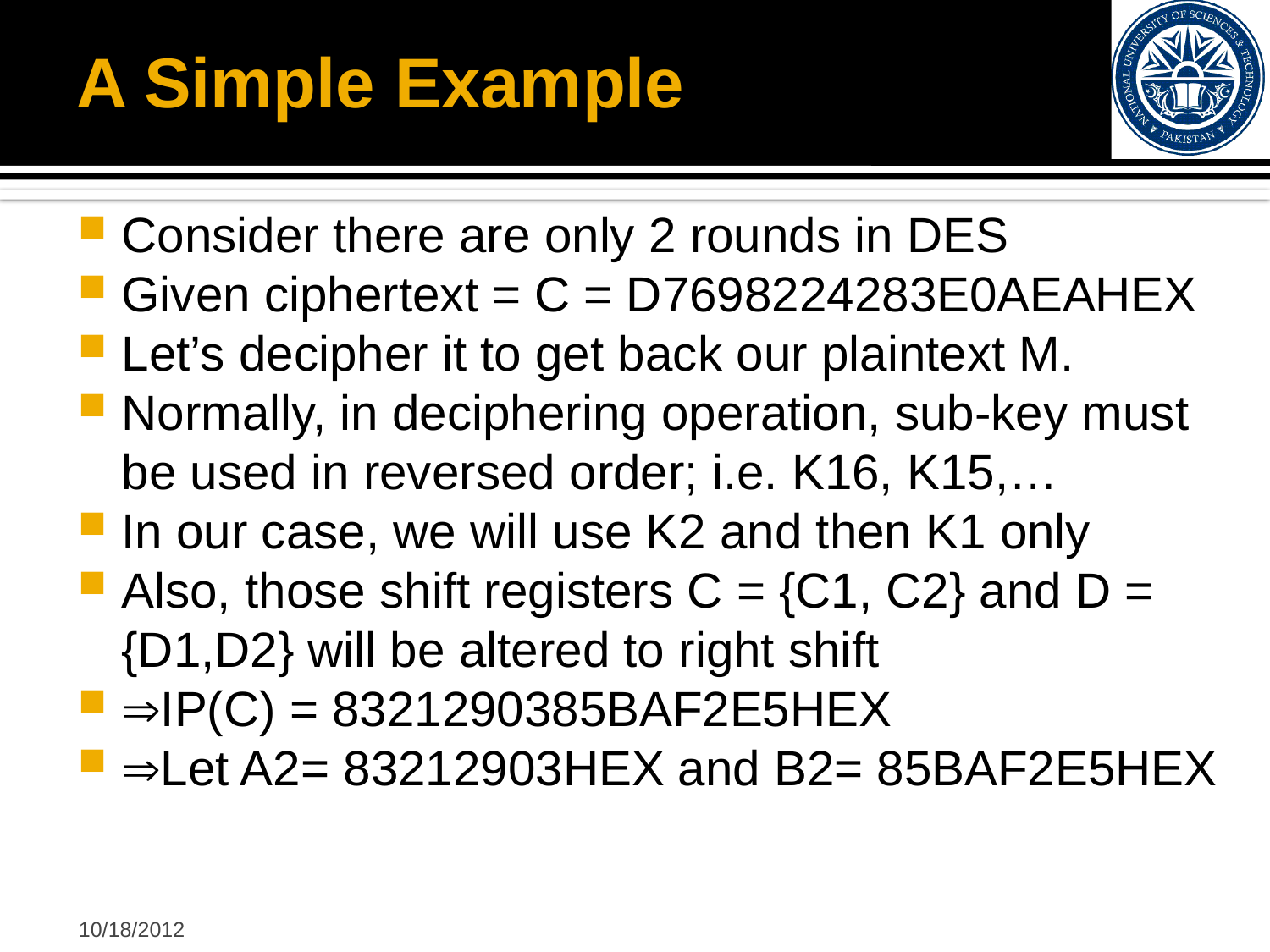

# A Simple Example
Consider there are only 2 rounds in DES
Given ciphertext = C = D7698224283E0AEAHEX
Let’s decipher it to get back our plaintext M.
Normally, in deciphering operation, sub-key must be used in reversed order; i.e. K16, K15,…
In our case, we will use K2 and then K1 only
Also, those shift registers C = {C1, C2} and D = {D1,D2} will be altered to right shift
⇒IP(C) = 8321290385BAF2E5HEX
⇒Let A2= 83212903HEX and B2= 85BAF2E5HEX
10/18/2012